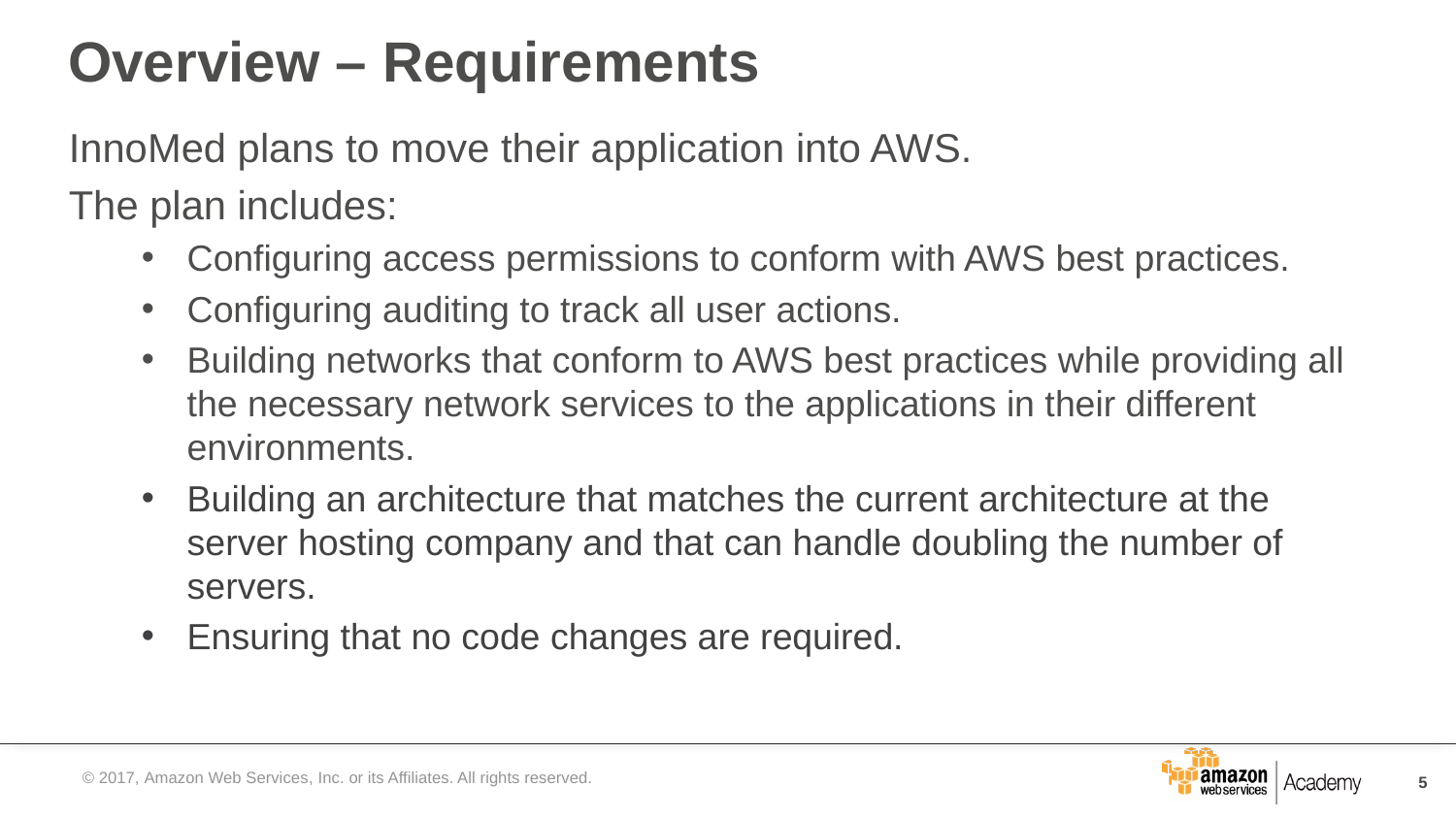

# Overview – Requirements
InnoMed plans to move their application into AWS.
The plan includes:
Configuring access permissions to conform with AWS best practices.
Configuring auditing to track all user actions.
Building networks that conform to AWS best practices while providing all the necessary network services to the applications in their different environments.
Building an architecture that matches the current architecture at the server hosting company and that can handle doubling the number of servers.
Ensuring that no code changes are required.

© 2017, Amazon Web Services, Inc. or its Affiliates. All rights reserved.